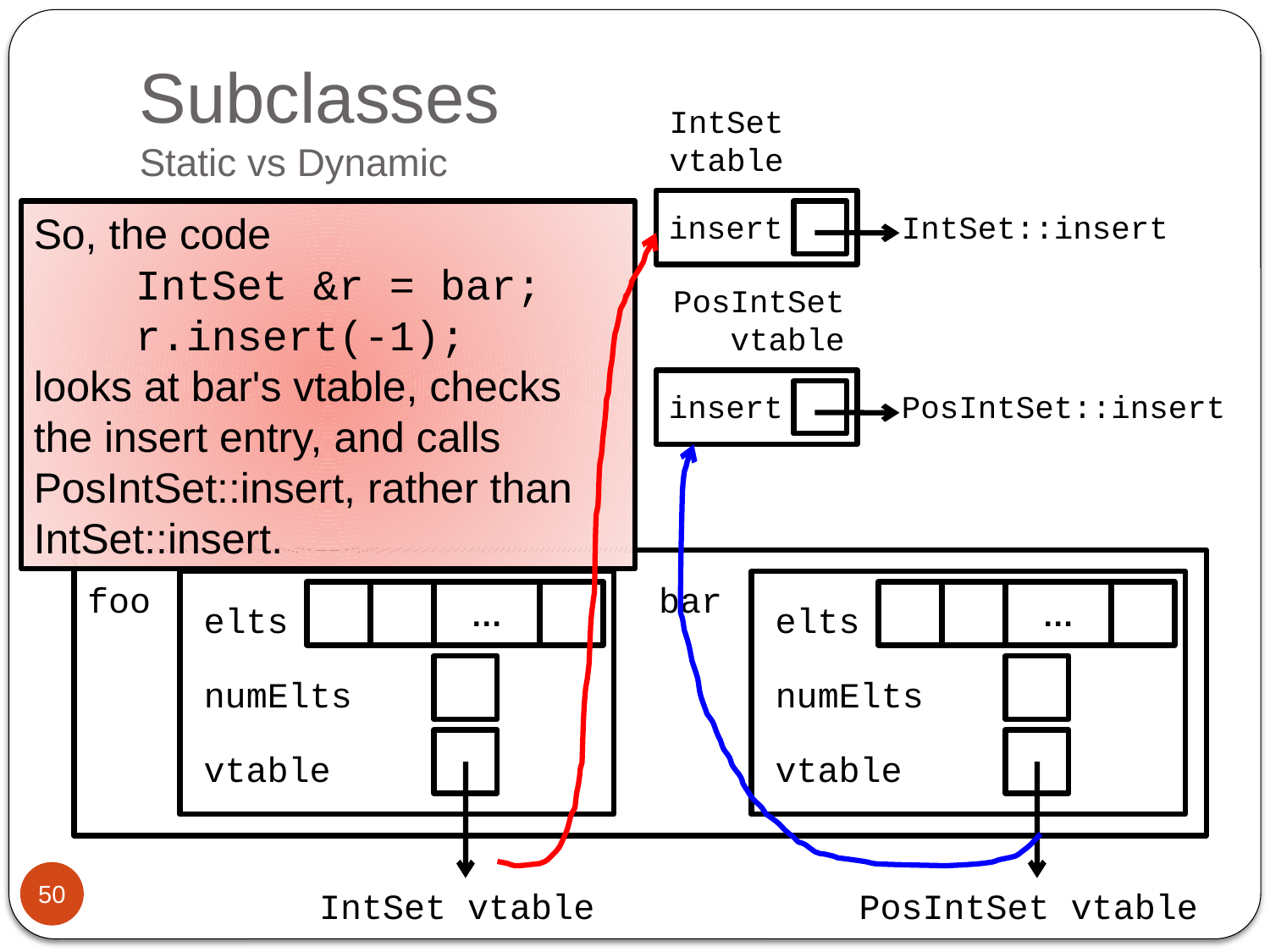

# Subclasses Static vs Dynamic
IntSet
vtable

So, the code
    IntSet &r = bar;
    r.insert(-1);
looks at bar's vtable, checks the insert entry, and calls PosIntSet::insert, rather than IntSet::insert.
insert

IntSet::insert

PosIntSet
vtable

insert

PosIntSet::insert

foo

bar

…

…

elts
elts

numElts
numElts

vtable
vtable
50
IntSet vtable
PosIntSet vtable